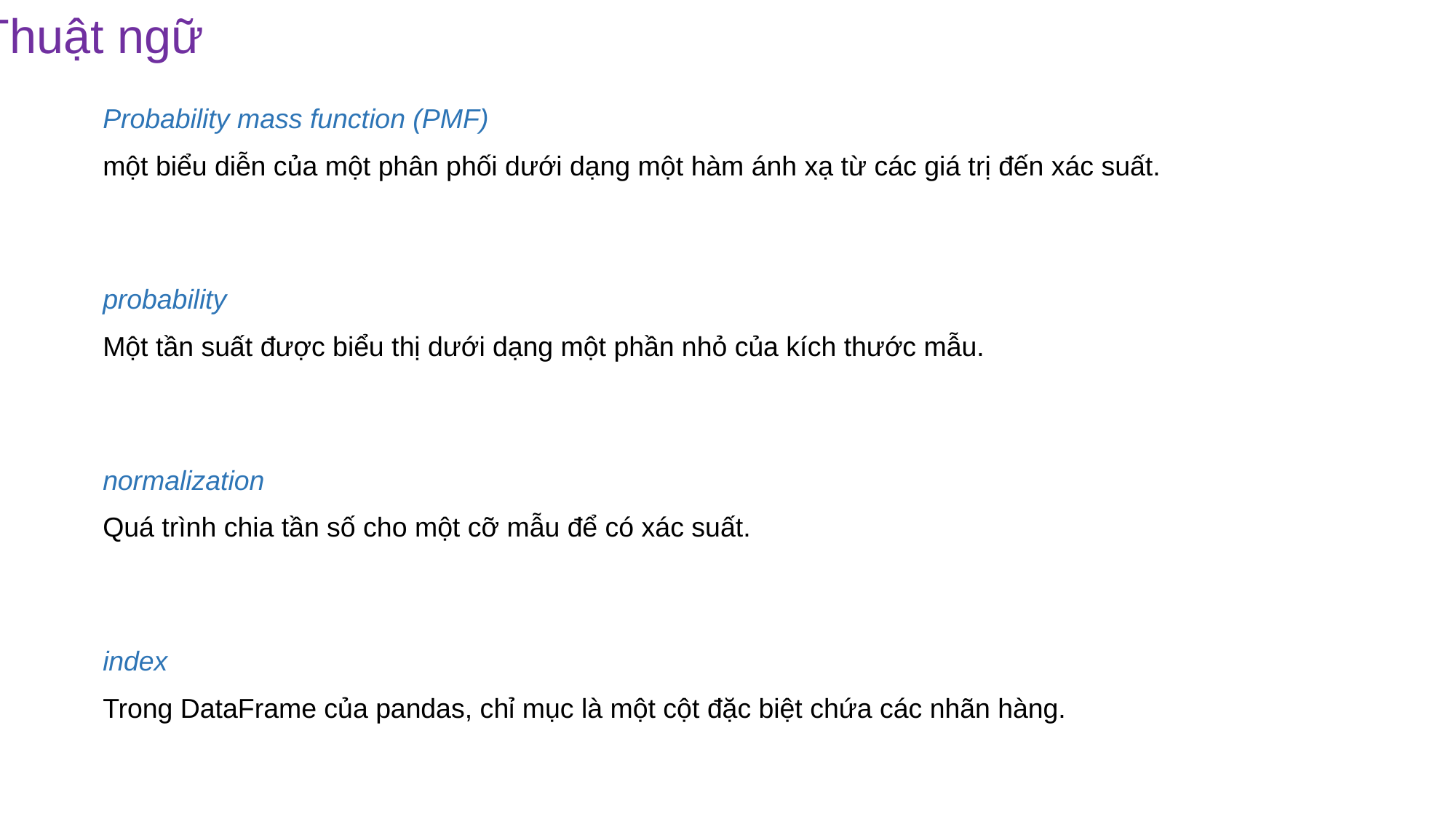

Thuật ngữ
Probability mass function (PMF)
một biểu diễn của một phân phối dưới dạng một hàm ánh xạ từ các giá trị đến xác suất.

probability
Một tần suất được biểu thị dưới dạng một phần nhỏ của kích thước mẫu.

normalization
Quá trình chia tần số cho một cỡ mẫu để có xác suất.

index
Trong DataFrame của pandas, chỉ mục là một cột đặc biệt chứa các nhãn hàng.